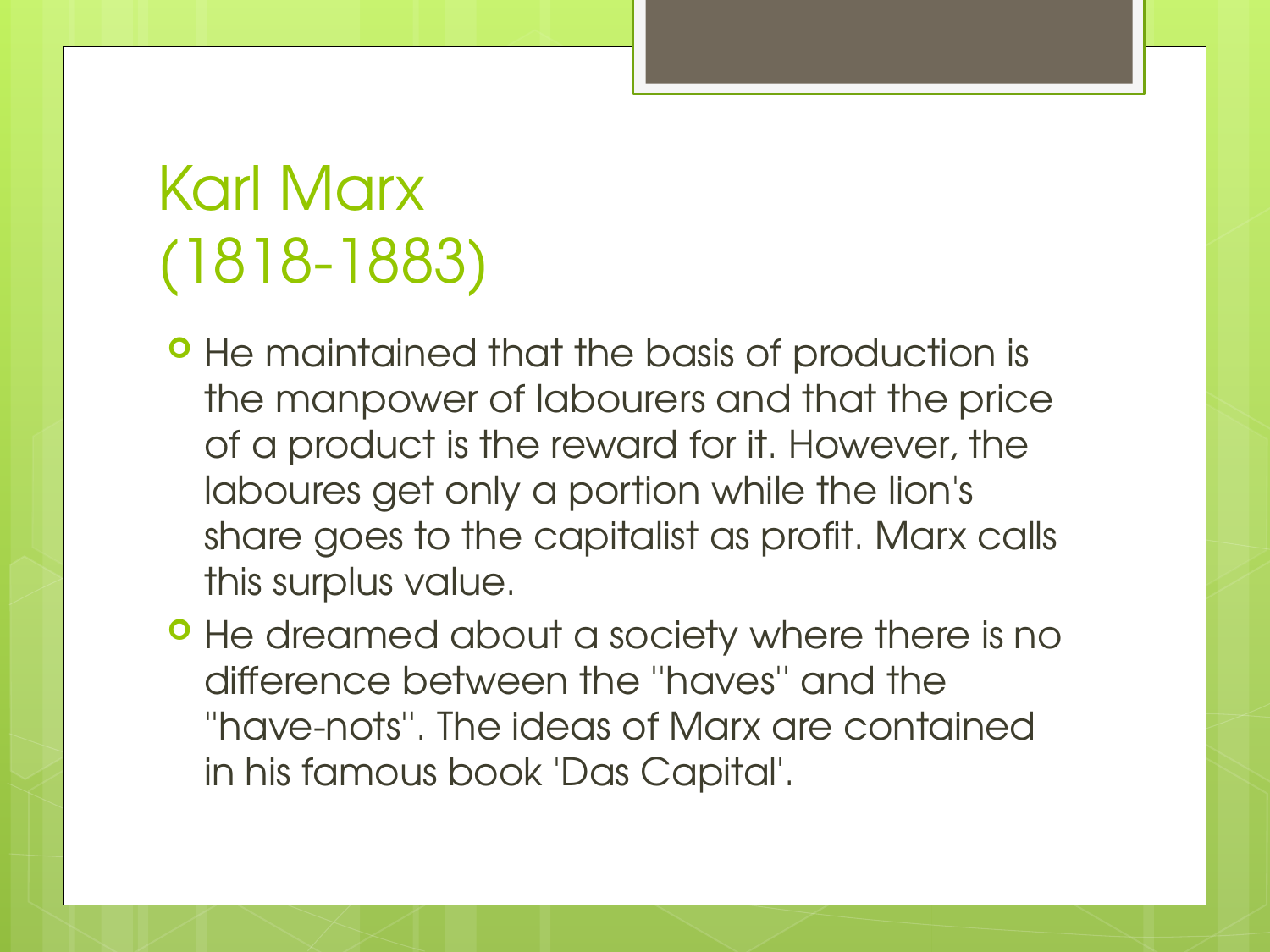

# Karl Marx (1818-1883)
He maintained that the basis of production is the manpower of labourers and that the price of a product is the reward for it. However, the laboures get only a portion while the lion's share goes to the capitalist as profit. Marx calls this surplus value.
He dreamed about a society where there is no difference between the ''haves'' and the ''have-nots''. The ideas of Marx are contained in his famous book 'Das Capital'.